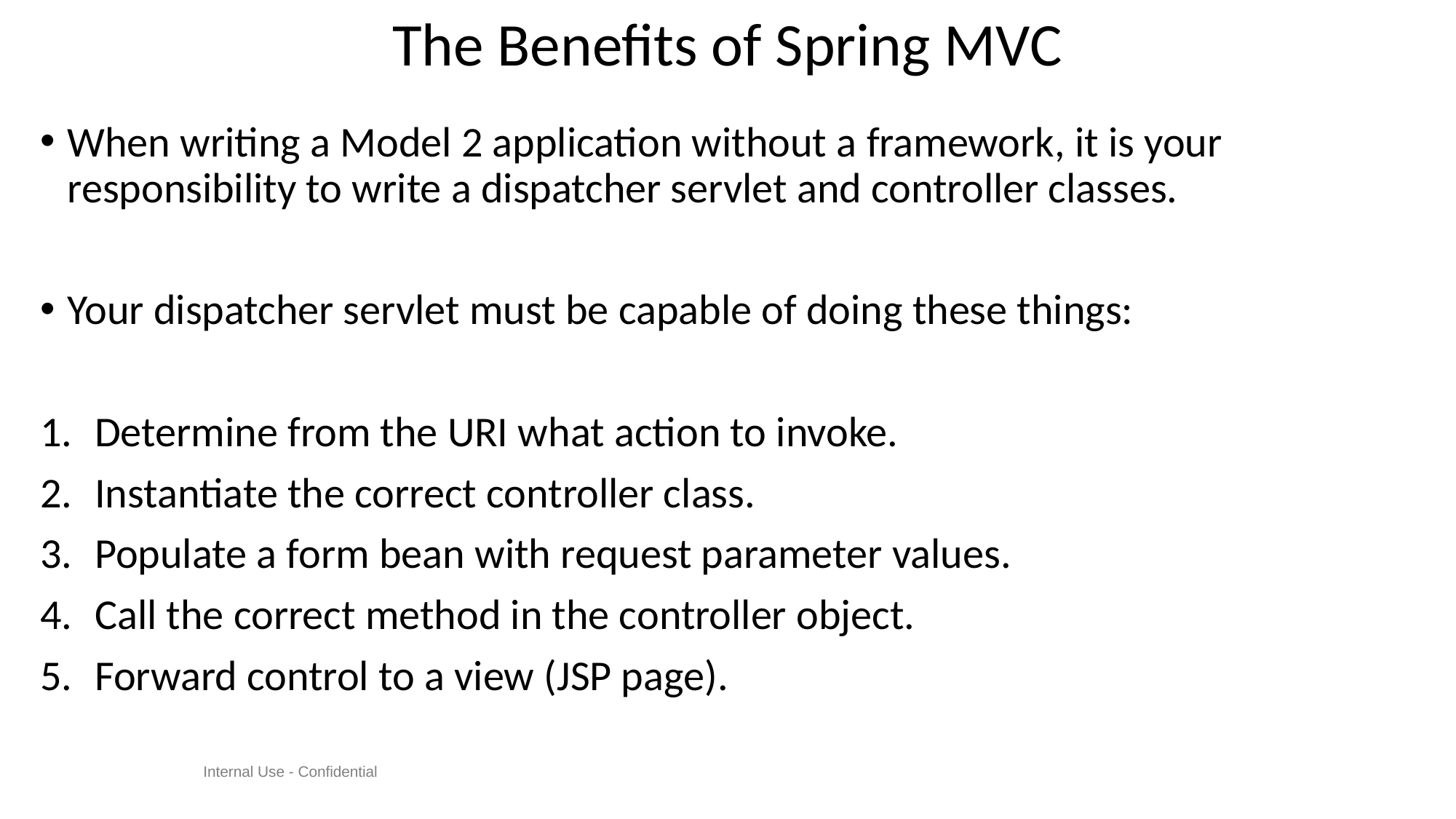

# The Benefits of Spring MVC
When writing a Model 2 application without a framework, it is your responsibility to write a dispatcher servlet and controller classes.

Your dispatcher servlet must be capable of doing these things:

Determine from the URI what action to invoke.
Instantiate the correct controller class.
Populate a form bean with request parameter values.
Call the correct method in the controller object.
Forward control to a view (JSP page).